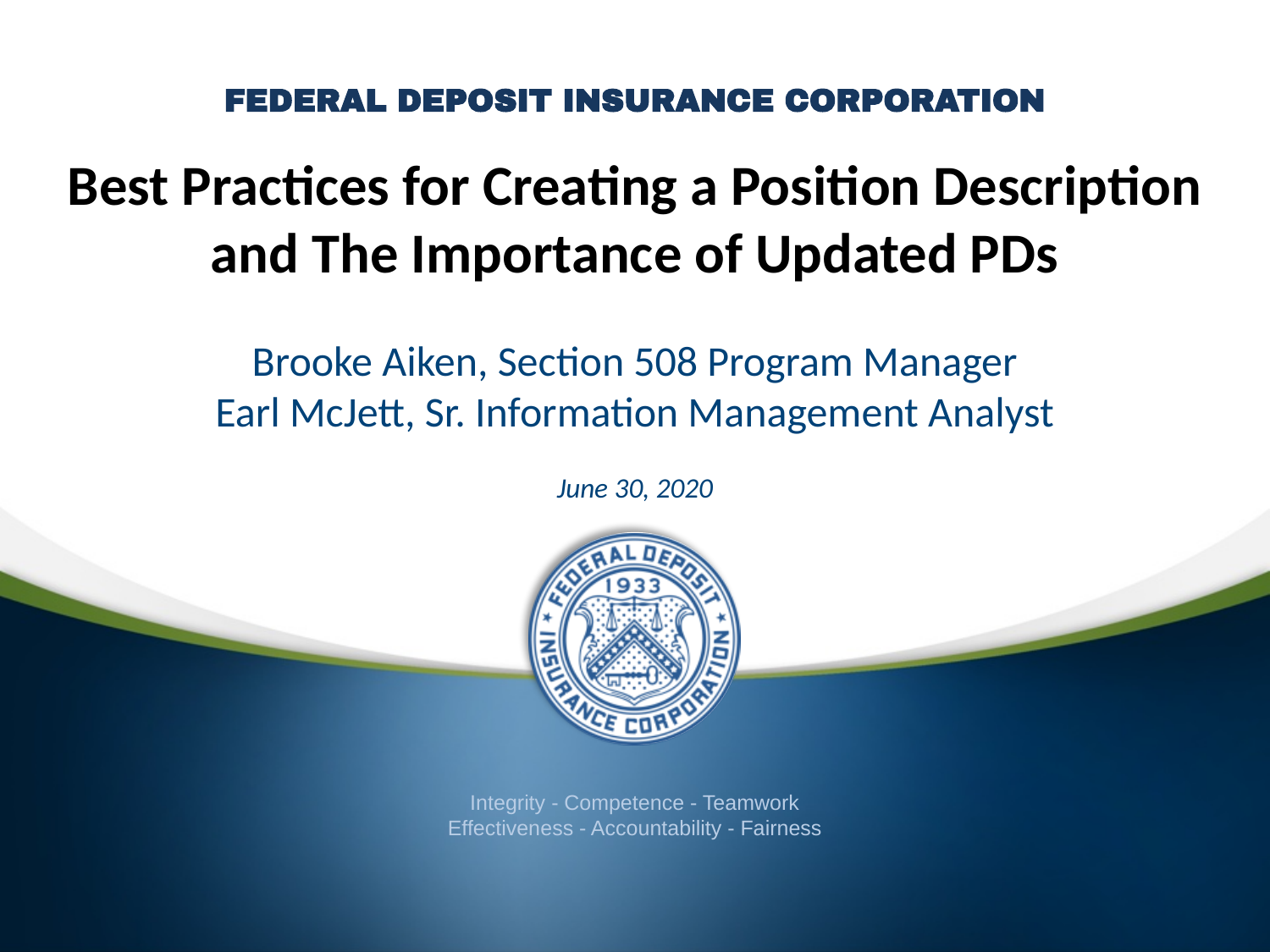

# Best Practices for Creating a Position Description and The Importance of Updated PDs
Brooke Aiken, Section 508 Program Manager
Earl McJett, Sr. Information Management Analyst

June 30, 2020